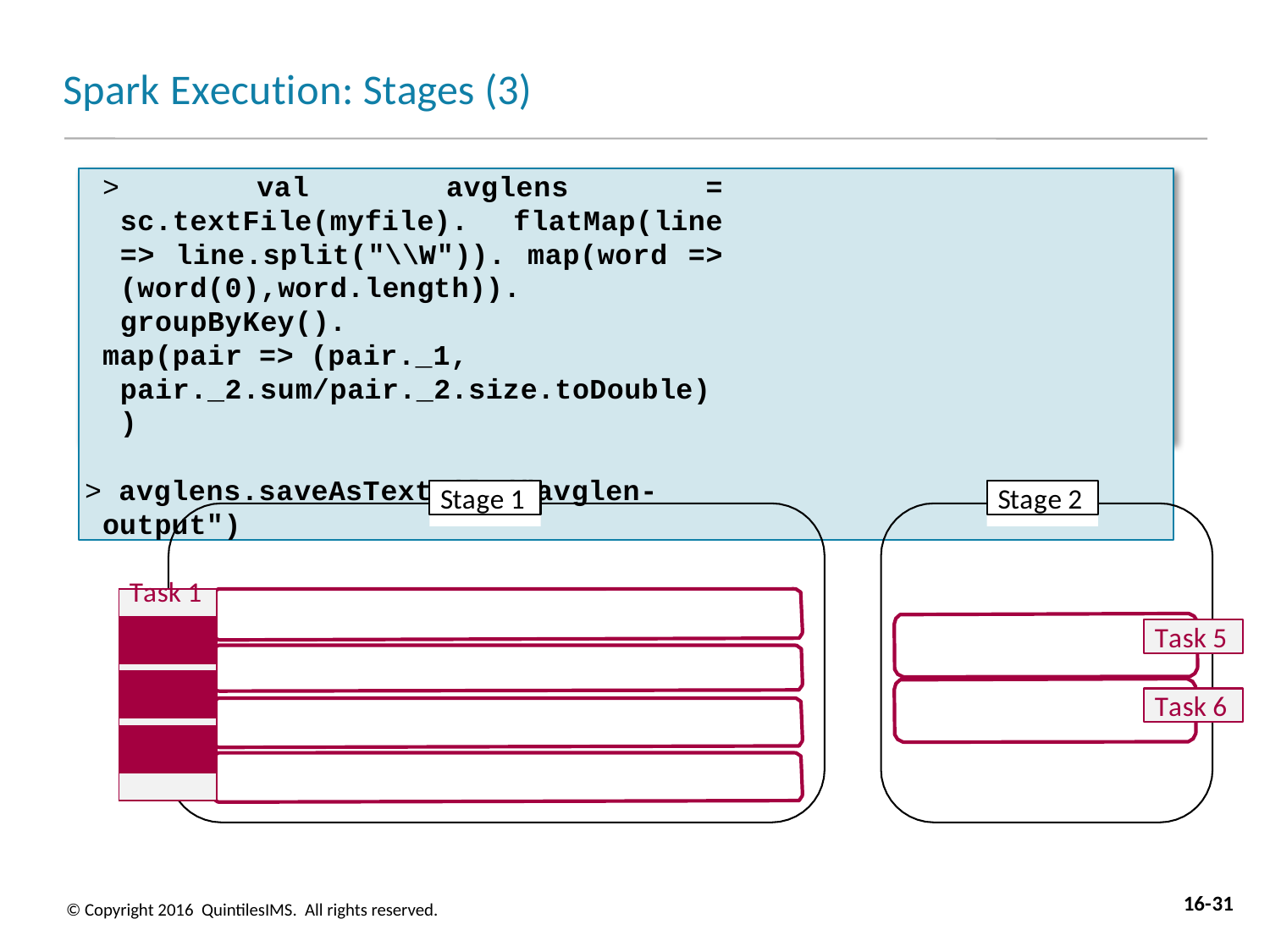

# Spark Execution: Stages (3)

> val avglens = sc.textFile(myfile). flatMap(line => line.split("\\W")). map(word => (word(0),word.length)). groupByKey().
map(pair => (pair._1, pair._2.sum/pair._2.size.toDouble))

> avglens.saveAsTextFile("avglen-output")

Stage 1

Stage 2

| Task 1 |
| --- |
| Task 2 |
| Task 3 |
| Task 4 |

Task 5

Task 6

16-31
© Copyright 2016  QuintilesIMS.  All rights reserved.